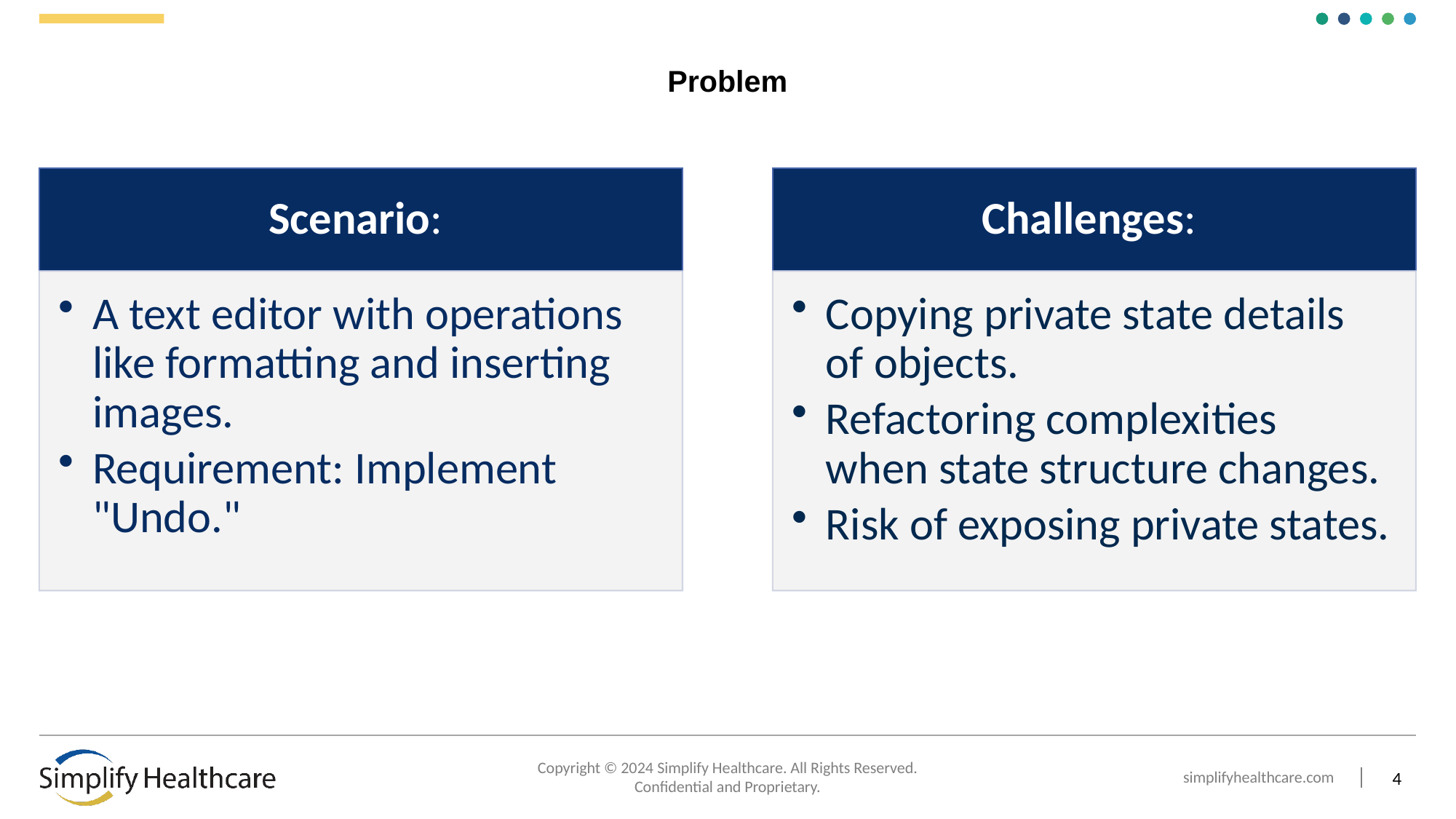

# Problem
Scenario:
A text editor with operations like formatting and inserting images.
Requirement: Implement "Undo."
Challenges:
Copying private state details of objects.
Refactoring complexities when state structure changes.
Risk of exposing private states.